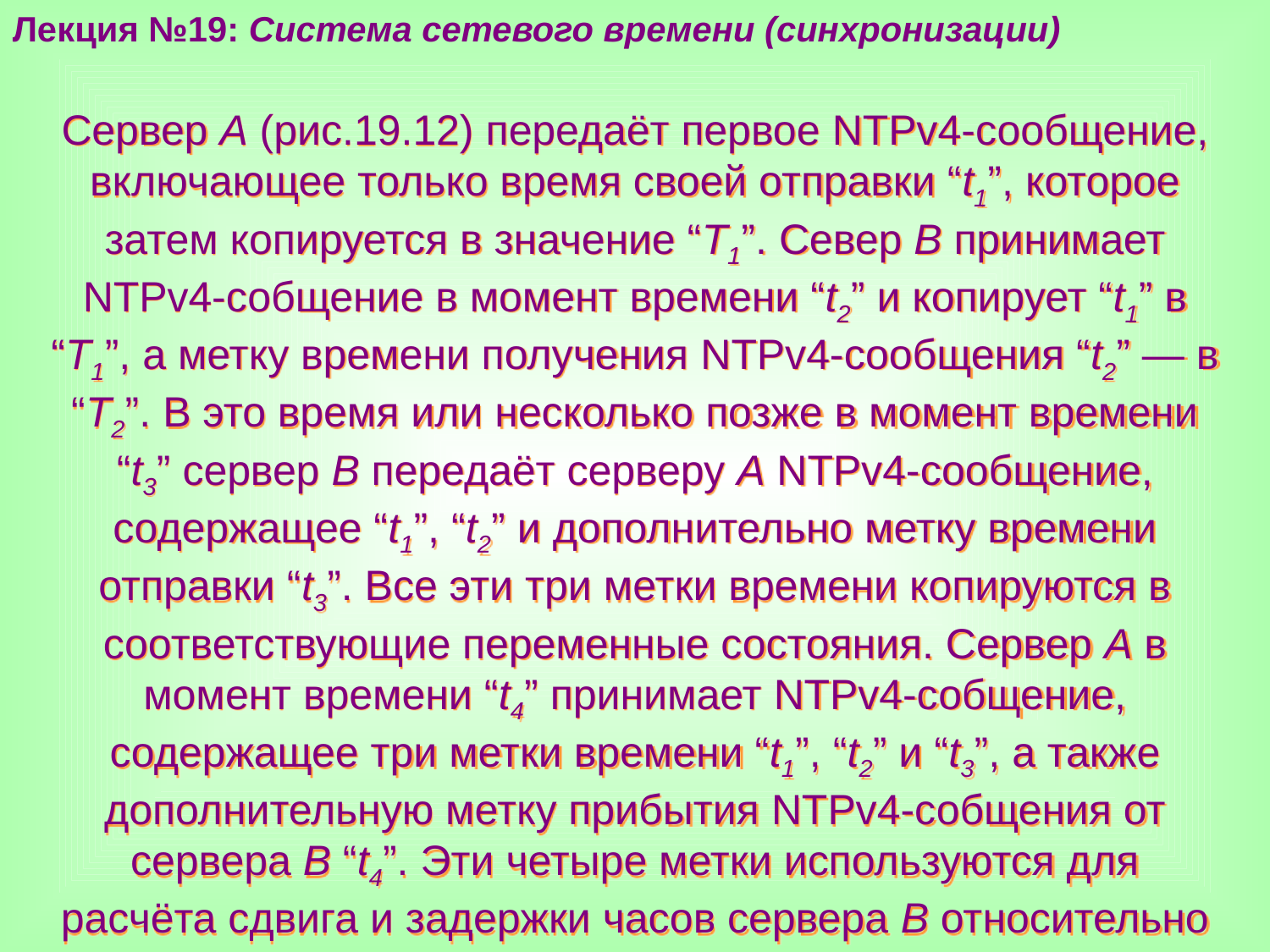

Лекция №19: Система сетевого времени (синхронизации)
Сервер А (рис.19.12) передаёт первое NTPv4-сообщение, включающее только время своей отправки “t1”, которое затем копируется в значение “T1”. Север В принимает NTPv4-собщение в момент времени “t2” и копирует “t1” в “T1”, а метку времени получения NTPv4-сообщения “t2” — в “T2”. В это время или несколько позже в момент времени “t3” сервер В передаёт серверу А NTPv4-сообщение, содержащее “t1”, “t2” и дополнительно метку времени отправки “t3”. Все эти три метки времени копируются в соответствующие переменные состояния. Сервер А в момент времени “t4” принимает NTPv4-собщение, содержащее три метки времени “t1”, “t2” и “t3”, а также дополнительную метку прибытия NTPv4-собщения от сервера В “t4”. Эти четыре метки используются для расчёта сдвига и задержки часов сервера В относительно сервера А.